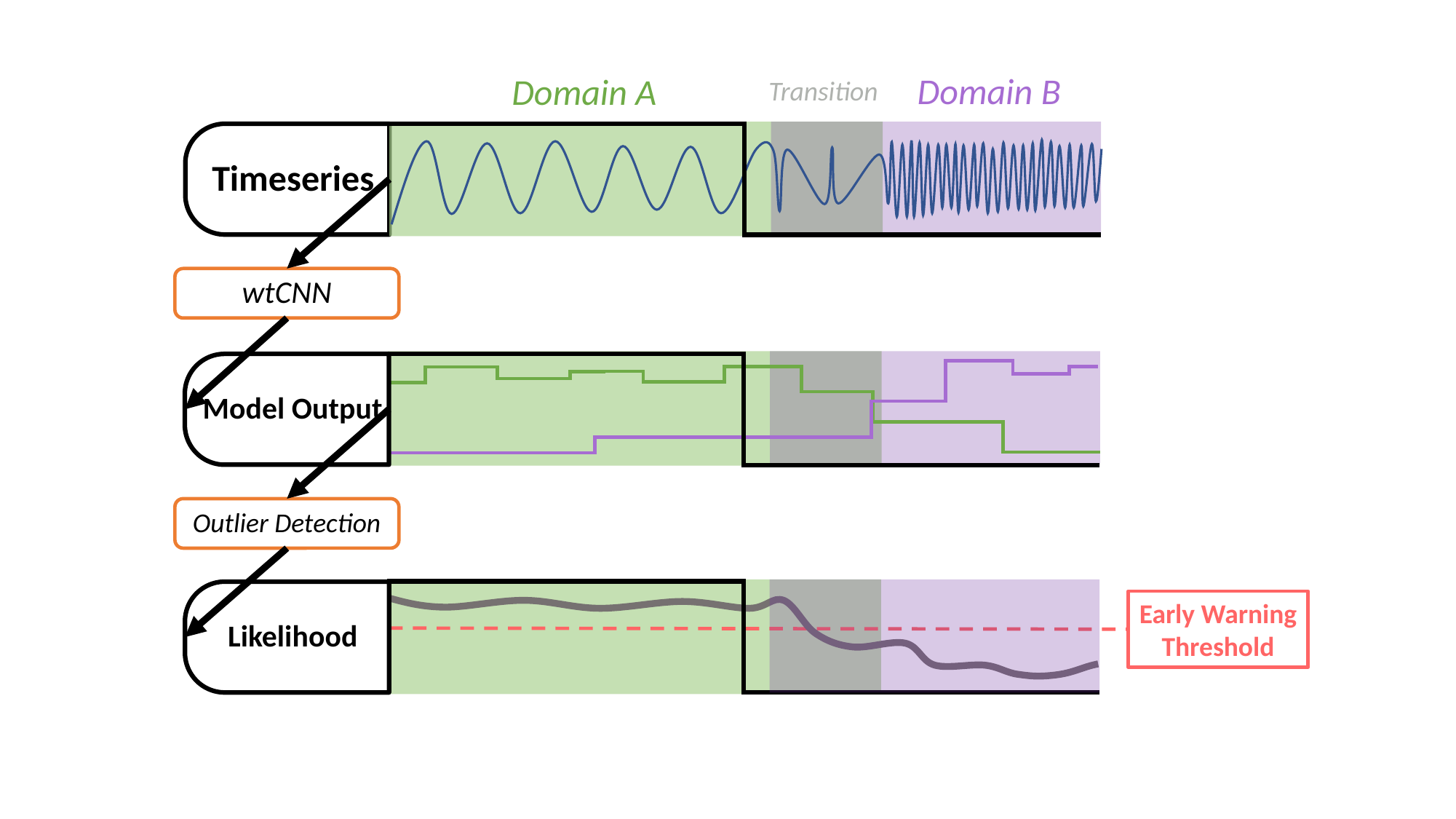

Domain B
Domain A
Transition
Timeseries

wtCNN
Model Output

Outlier Detection

Likelihood
Early Warning Threshold